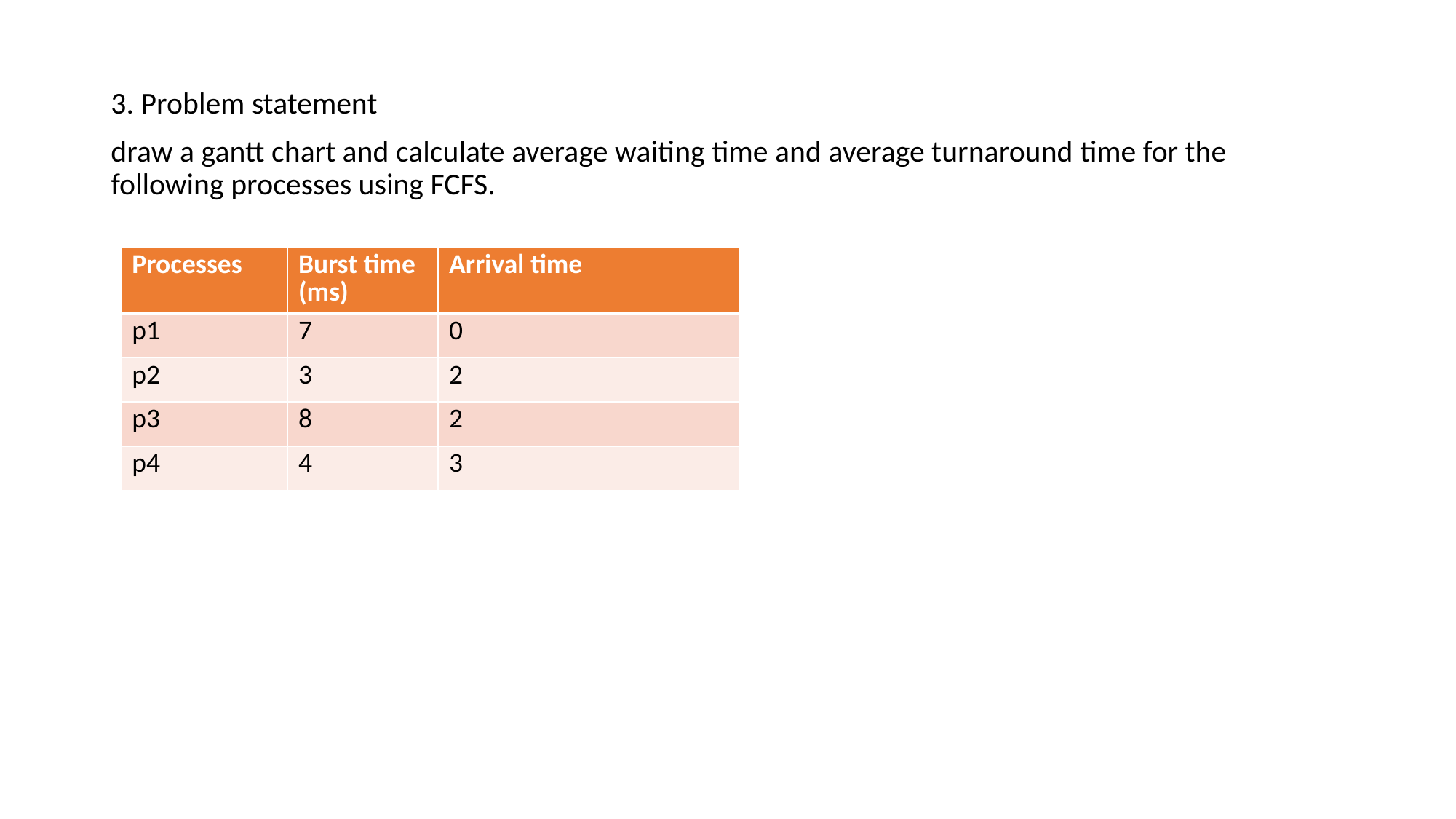

3. Problem statement
draw a gantt chart and calculate average waiting time and average turnaround time for the following processes using FCFS.

| Processes | Burst time (ms) | Arrival time |
| --- | --- | --- |
| p1 | 7 | 0 |
| p2 | 3 | 2 |
| p3 | 8 | 2 |
| p4 | 4 | 3 |